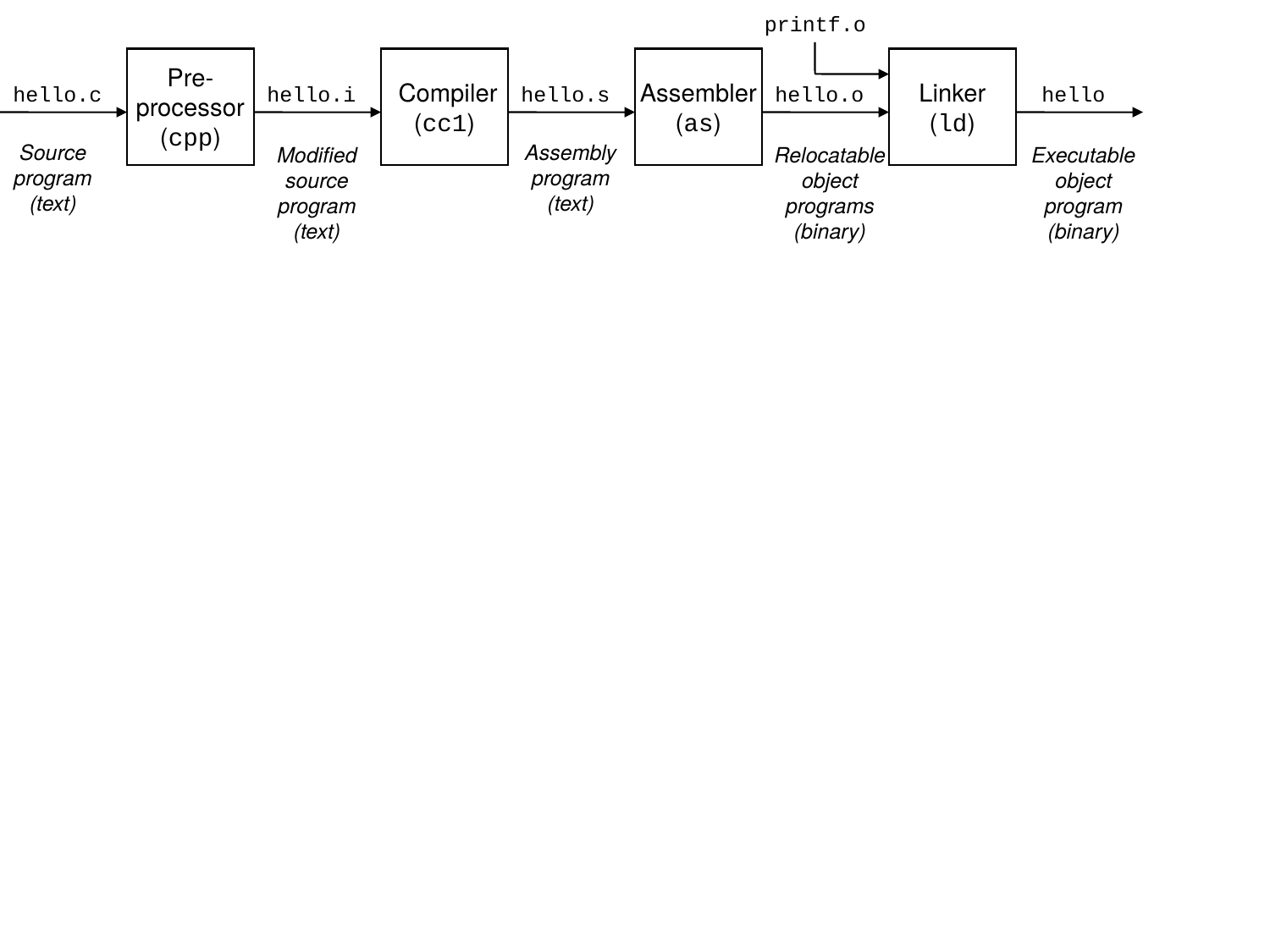

printf.o

Pre-
processor
(cpp)
 Compiler
(cc1)
Assembler
(as)
Linker
(ld)
hello.c
hello.i
hello.s
hello.o

hello

Source
program
(text)
Assembly
program
(text)
Modified
source
program
(text)
Relocatable
object
programs
(binary)
Executable
object
program
(binary)